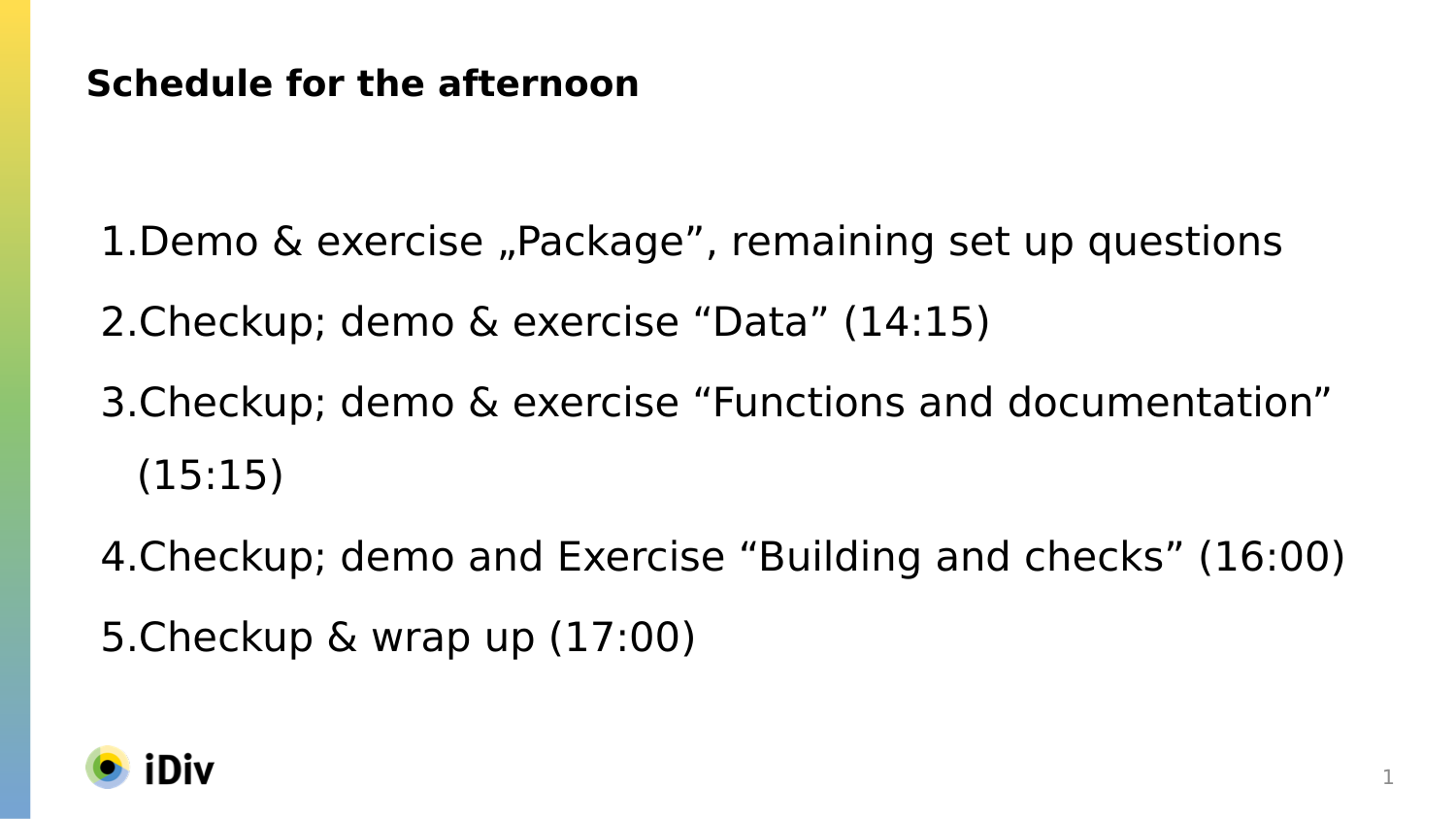

Schedule for the afternoon
Demo & exercise „Package”, remaining set up questions
Checkup; demo & exercise “Data” (14:15)
Checkup; demo & exercise “Functions and documentation” (15:15)
Checkup; demo and Exercise “Building and checks” (16:00)
Checkup & wrap up (17:00)
1